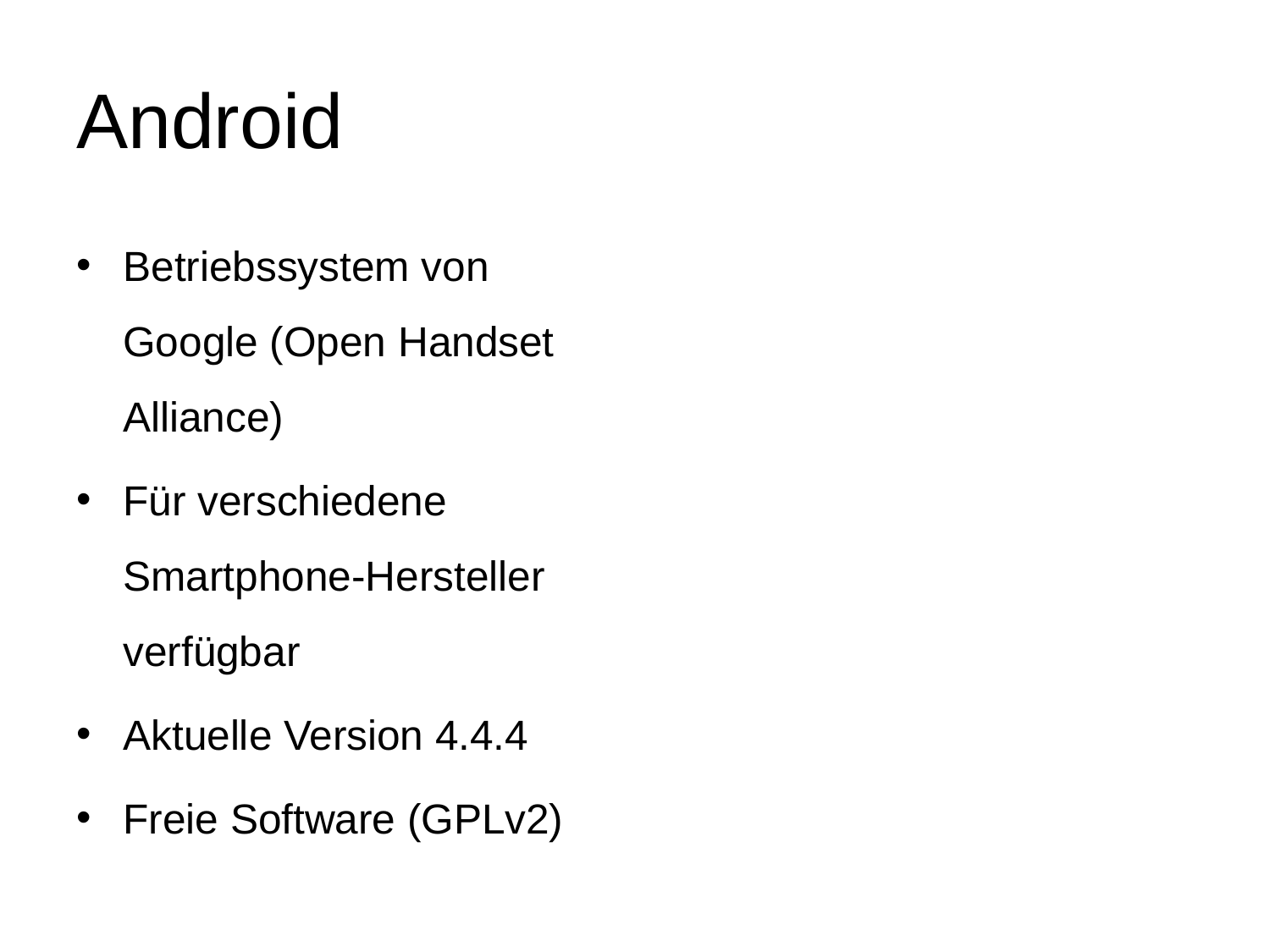

# Android
Betriebssystem von Google (Open Handset Alliance)
Für verschiedene Smartphone-Hersteller verfügbar
Aktuelle Version 4.4.4
Freie Software (GPLv2)